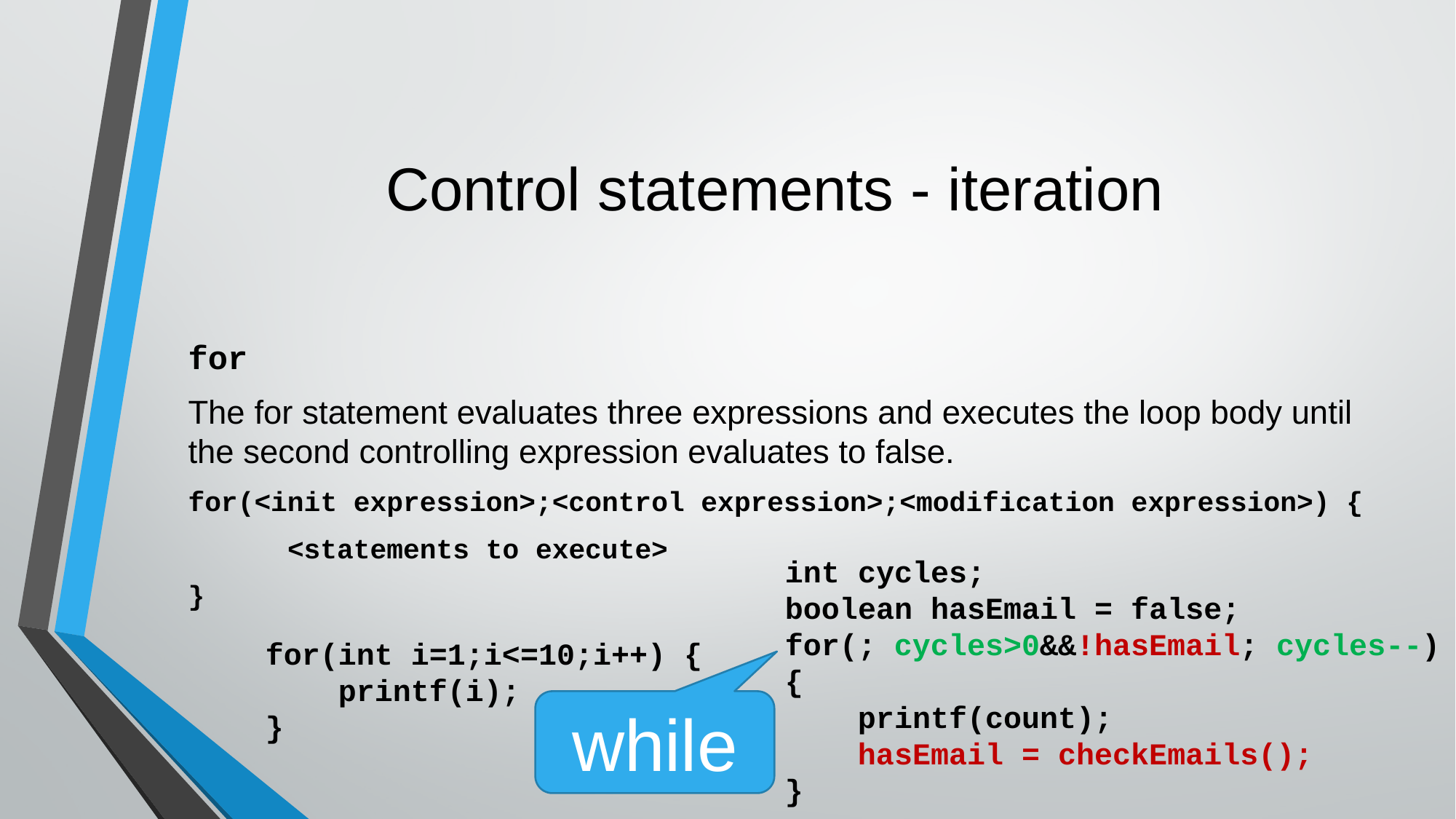

# Control statements - iteration
for
The for statement evaluates three expressions and executes the loop body until the second controlling expression evaluates to false.
for(<init expression>;<control expression>;<modification expression>) {
	<statements to execute>
}
int cycles;
boolean hasEmail = false;
for(; cycles>0&&!hasEmail; cycles--)
{
    printf(count);
    hasEmail = checkEmails();
}
for(int i=1;i<=10;i++) {
    printf(i);
}
while